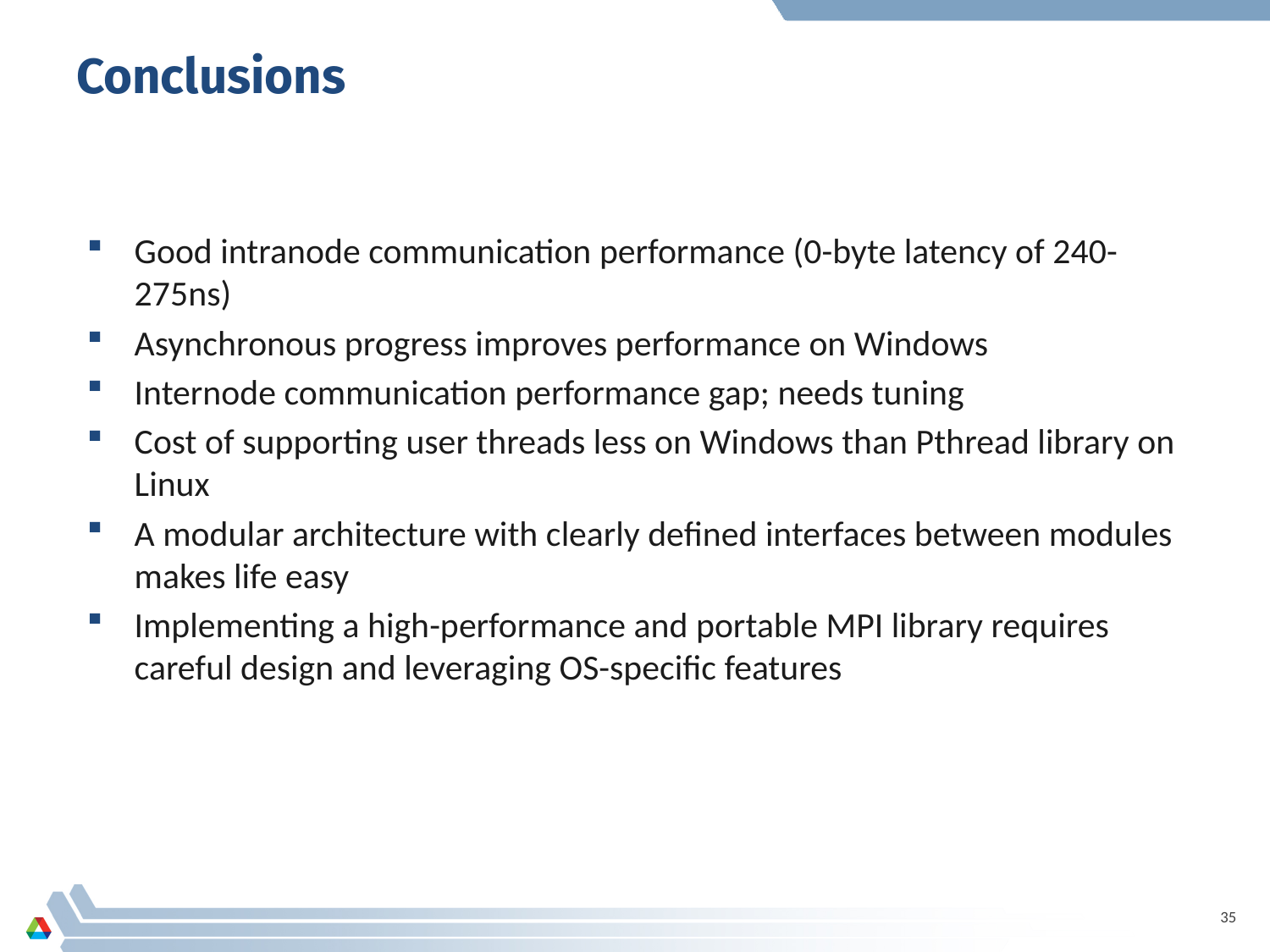

# Conclusions
Good intranode communication performance (0-byte latency of 240-275ns)
Asynchronous progress improves performance on Windows
Internode communication performance gap; needs tuning
Cost of supporting user threads less on Windows than Pthread library on Linux
A modular architecture with clearly defined interfaces between modules makes life easy
Implementing a high-performance and portable MPI library requires careful design and leveraging OS-specific features

35